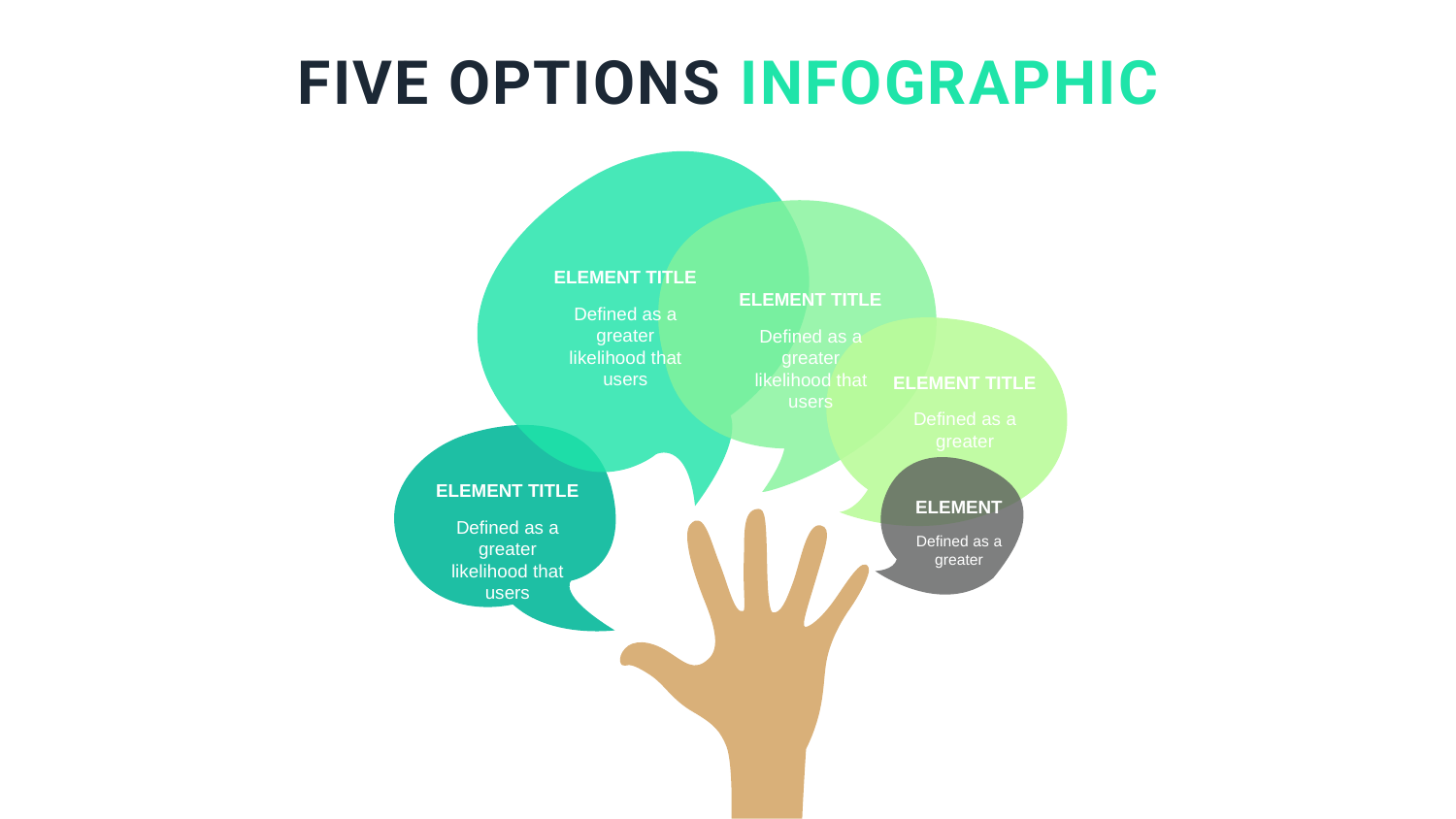

FIVE OPTIONS INFOGRAPHIC

ELEMENT TITLE
ELEMENT TITLE
Defined as a greater likelihood that users
Defined as a greater likelihood that users
ELEMENT TITLE
Defined as a greater
ELEMENT TITLE
ELEMENT
Defined as a greater likelihood that users
Defined as a
greater